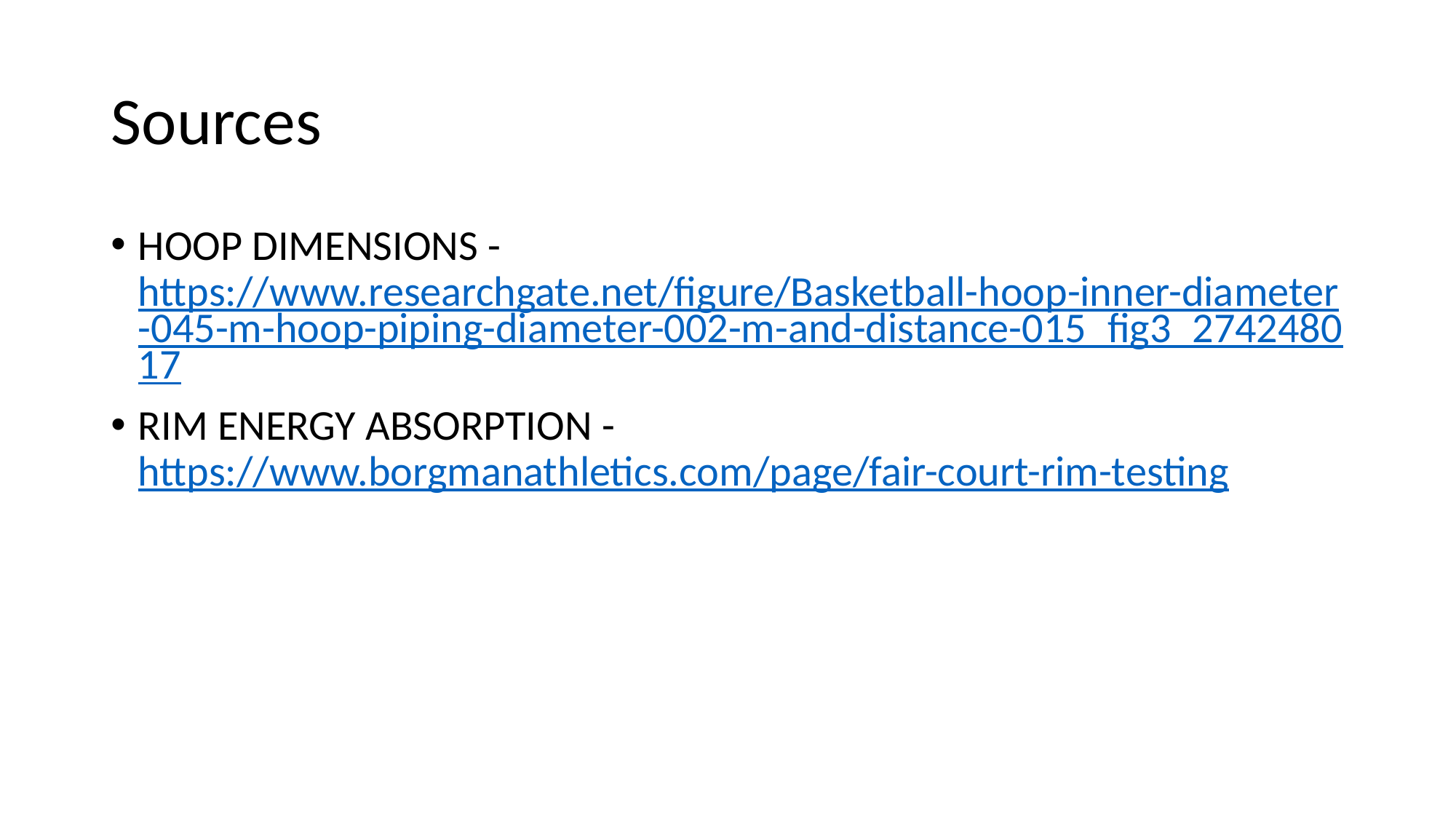

# Sources
HOOP DIMENSIONS - https://www.researchgate.net/figure/Basketball-hoop-inner-diameter-045-m-hoop-piping-diameter-002-m-and-distance-015_fig3_274248017
RIM ENERGY ABSORPTION - https://www.borgmanathletics.com/page/fair-court-rim-testing